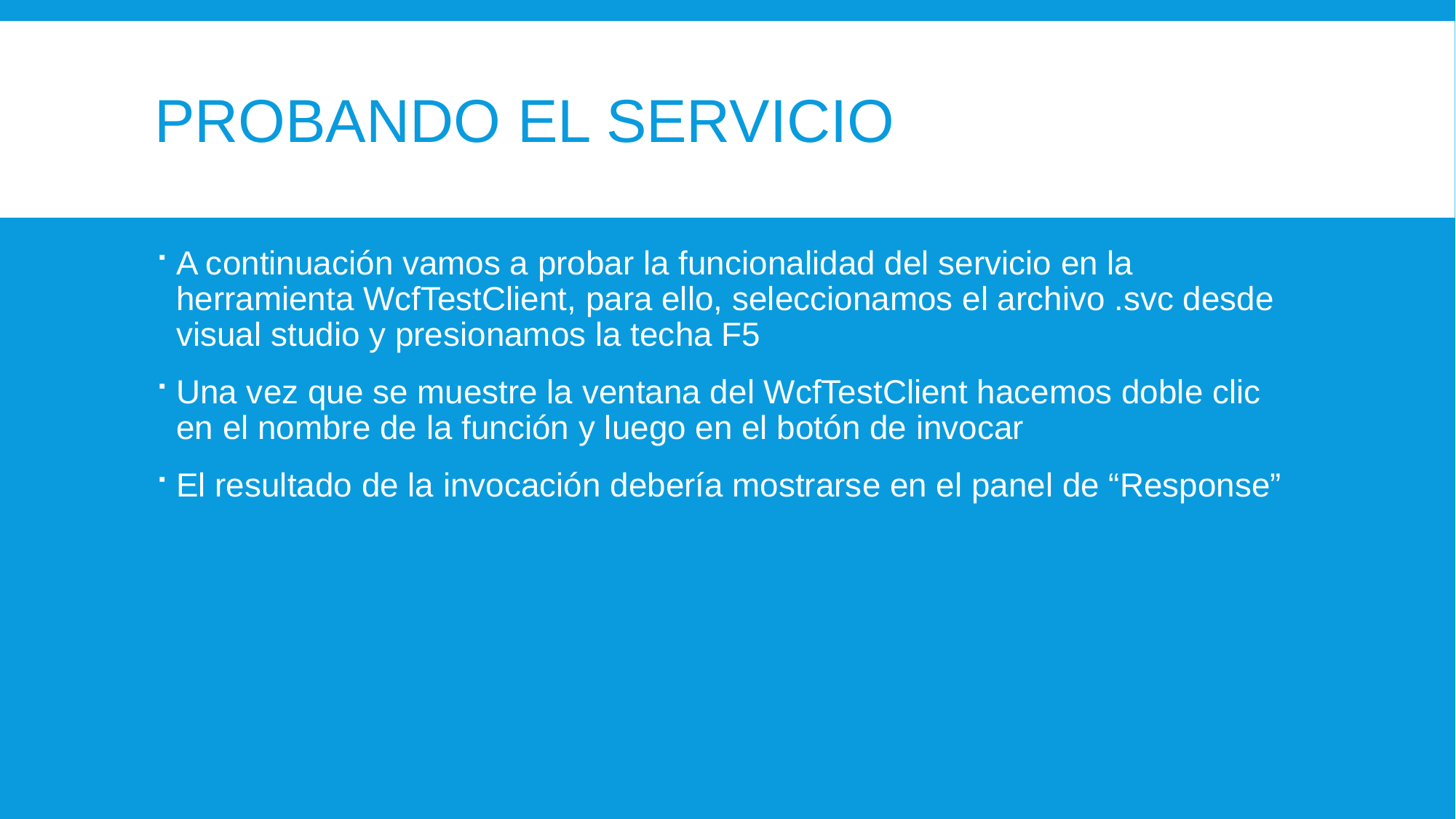

# Probando el servicio
A continuación vamos a probar la funcionalidad del servicio en la herramienta WcfTestClient, para ello, seleccionamos el archivo .svc desde visual studio y presionamos la techa F5
Una vez que se muestre la ventana del WcfTestClient hacemos doble clic en el nombre de la función y luego en el botón de invocar
El resultado de la invocación debería mostrarse en el panel de “Response”